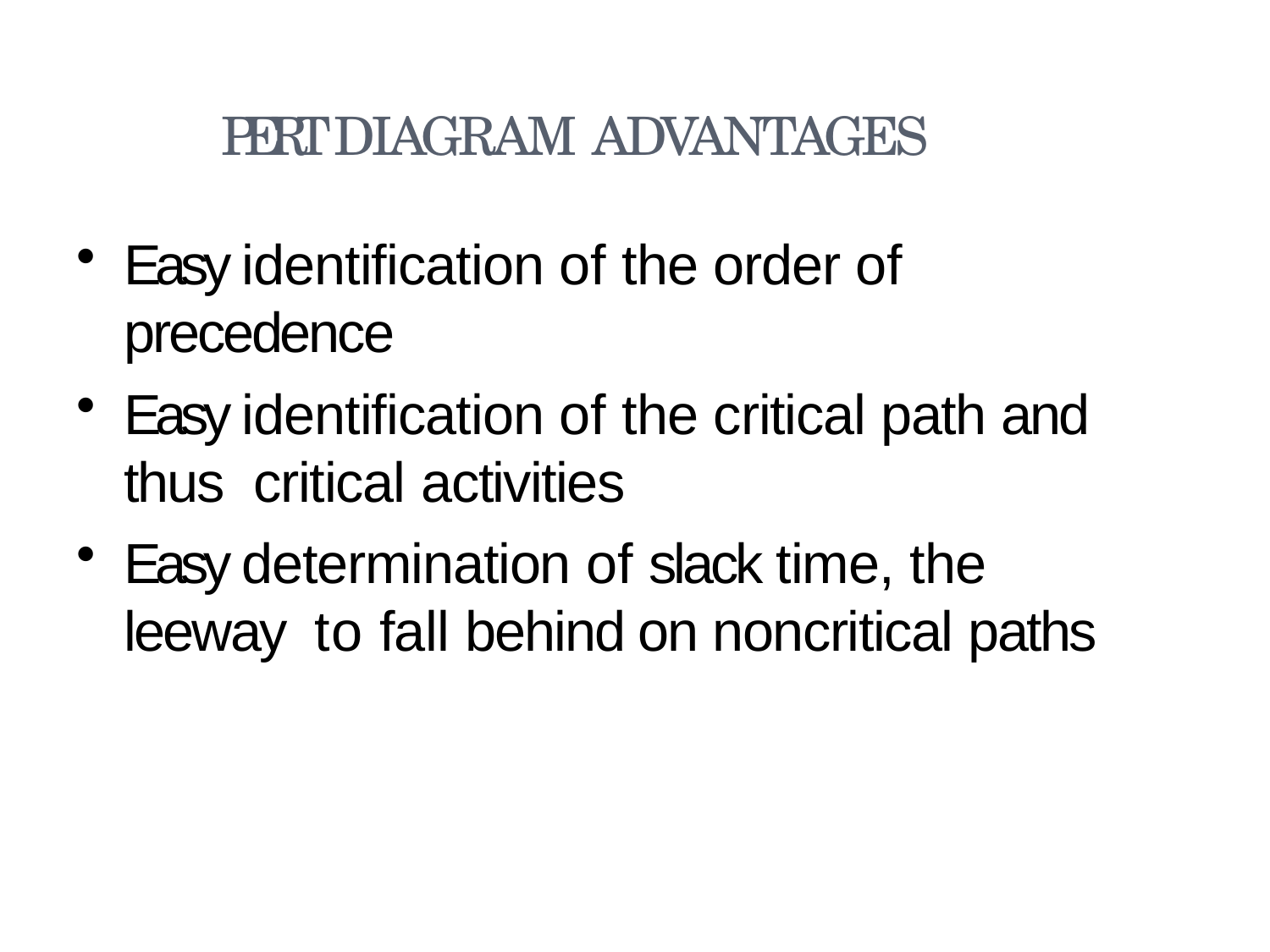

# PERT Diagram Advantages
Easy identification of the order of precedence
Easy identification of the critical path and thus  critical activities
Easy determination of slack time, the leeway  to fall behind on noncritical paths